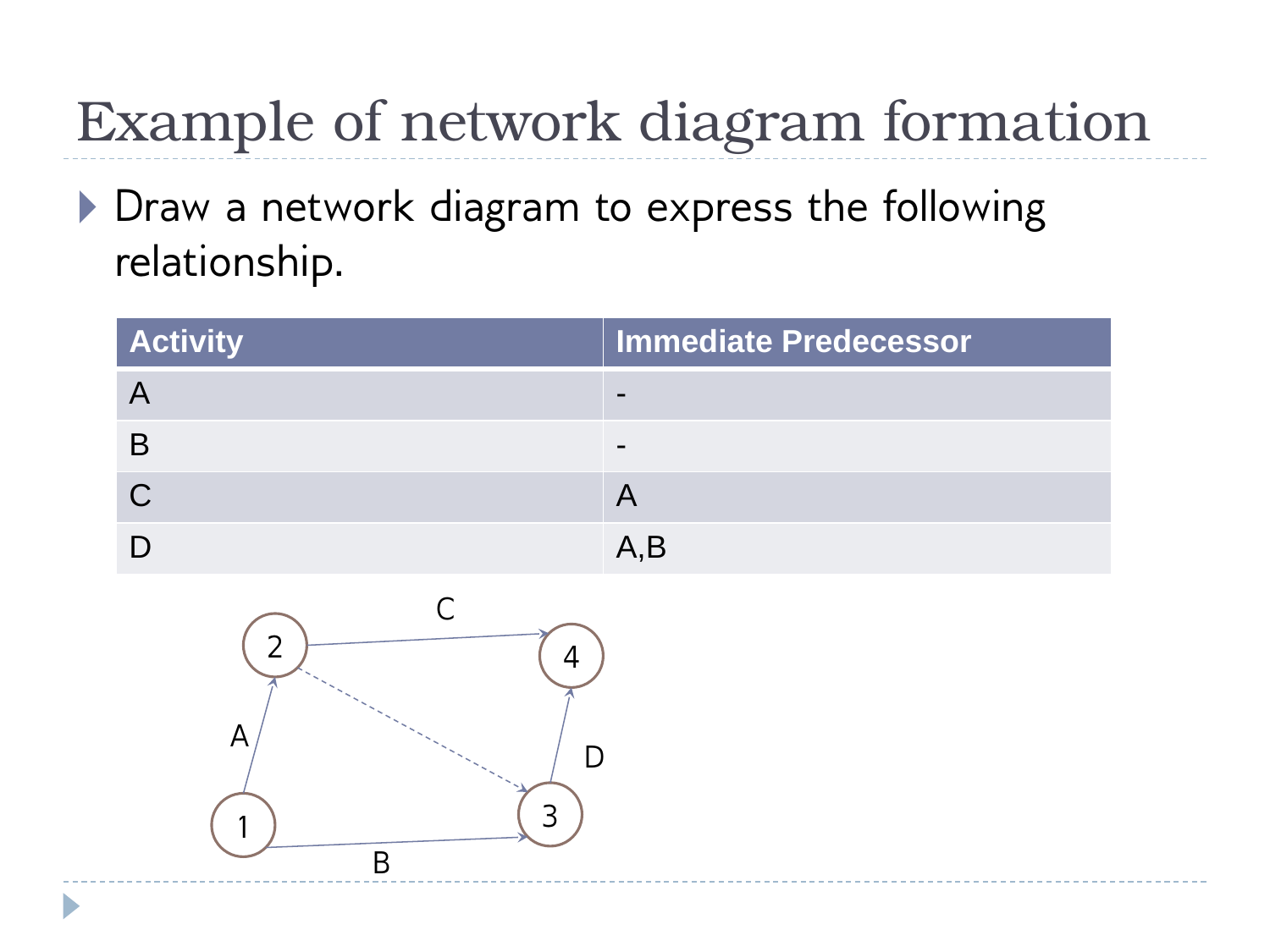

# Example of network diagram formation
Draw a network diagram to express the following relationship.

| Activity | Immediate Predecessor |
| --- | --- |
| A | - |
| B | - |
| C | A |
| D | A,B |
C
2
4
A
D
3
1
B